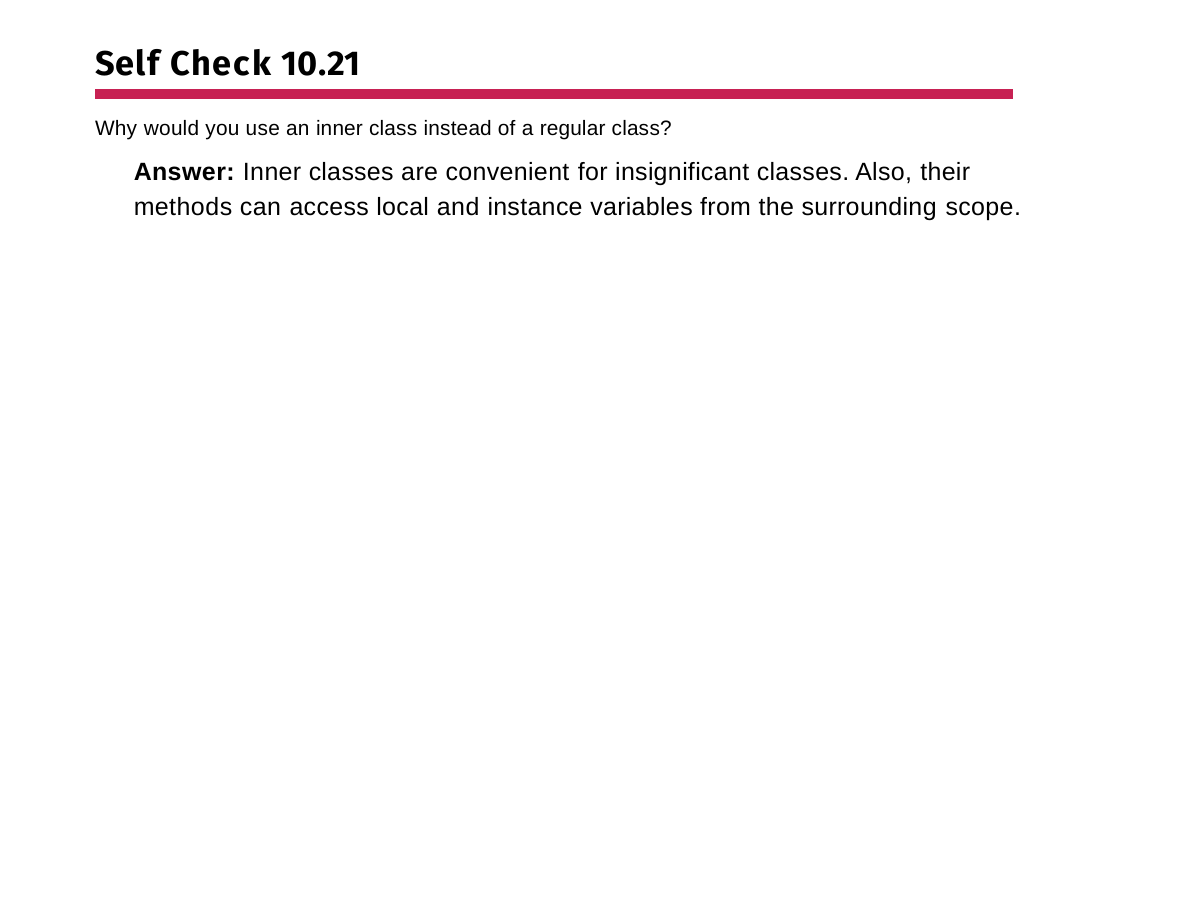

# Self Check 10.21
Why would you use an inner class instead of a regular class?
Answer: Inner classes are convenient for insignificant classes. Also, their  methods can access local and instance variables from the surrounding scope.